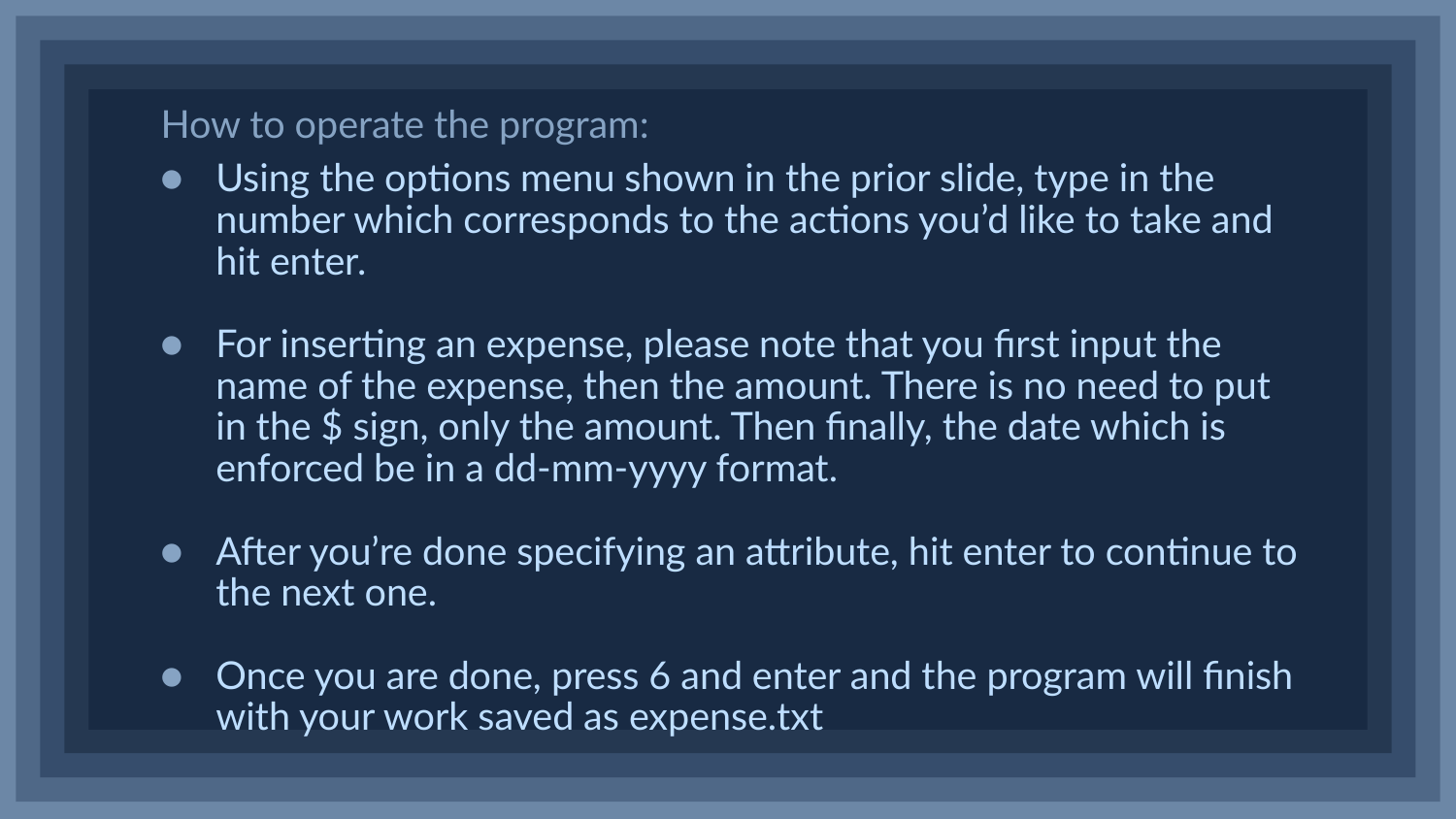

How to operate the program:
# Using the options menu shown in the prior slide, type in the number which corresponds to the actions you’d like to take and hit enter.

For inserting an expense, please note that you first input the name of the expense, then the amount. There is no need to put in the $ sign, only the amount. Then finally, the date which is enforced be in a dd-mm-yyyy format.

After you’re done specifying an attribute, hit enter to continue to the next one.

Once you are done, press 6 and enter and the program will finish with your work saved as expense.txt